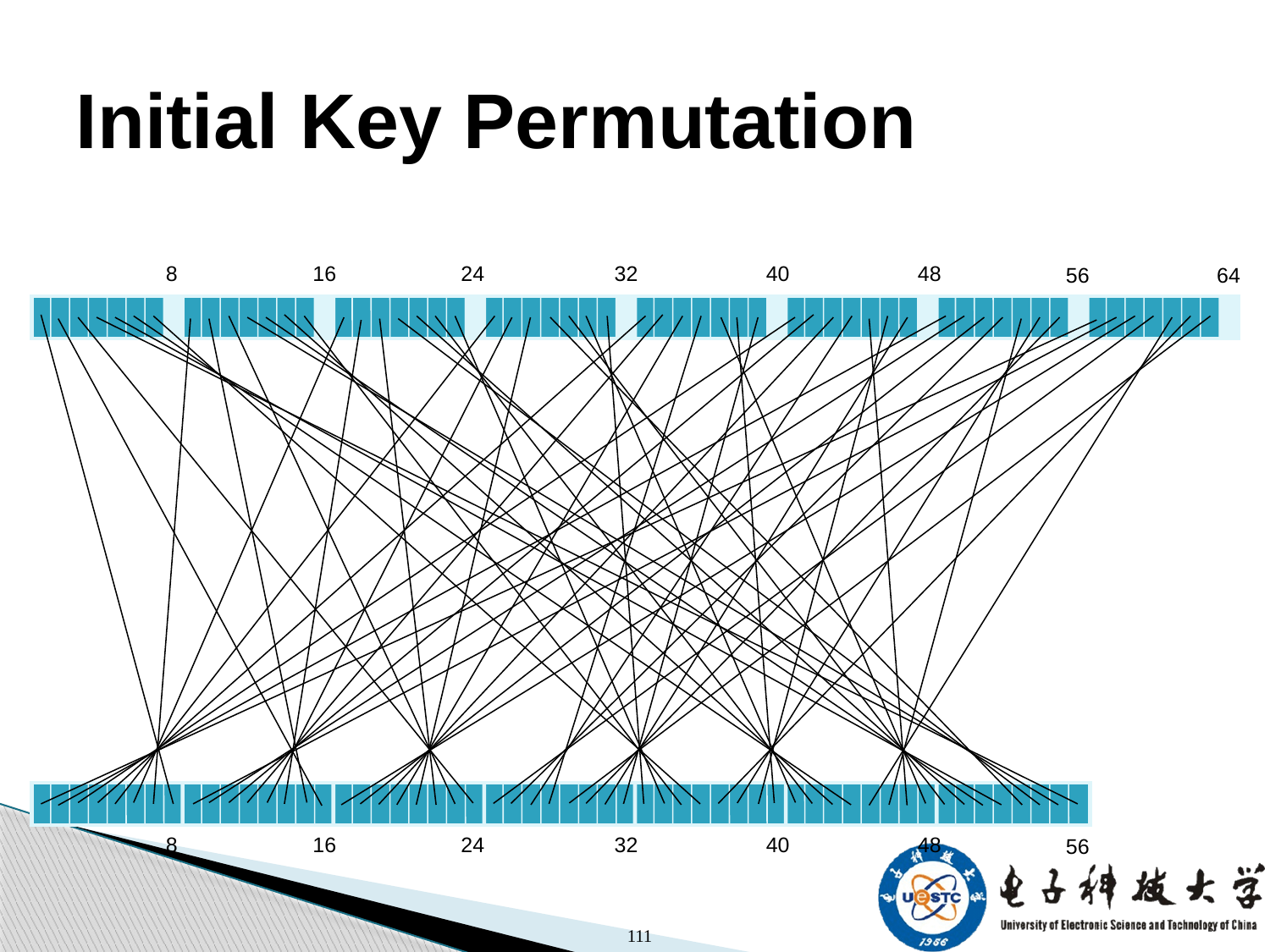

# Initial Key Permutation
8
16
24
32
40
48
56
64

8
16
24
32
40
48
56
111